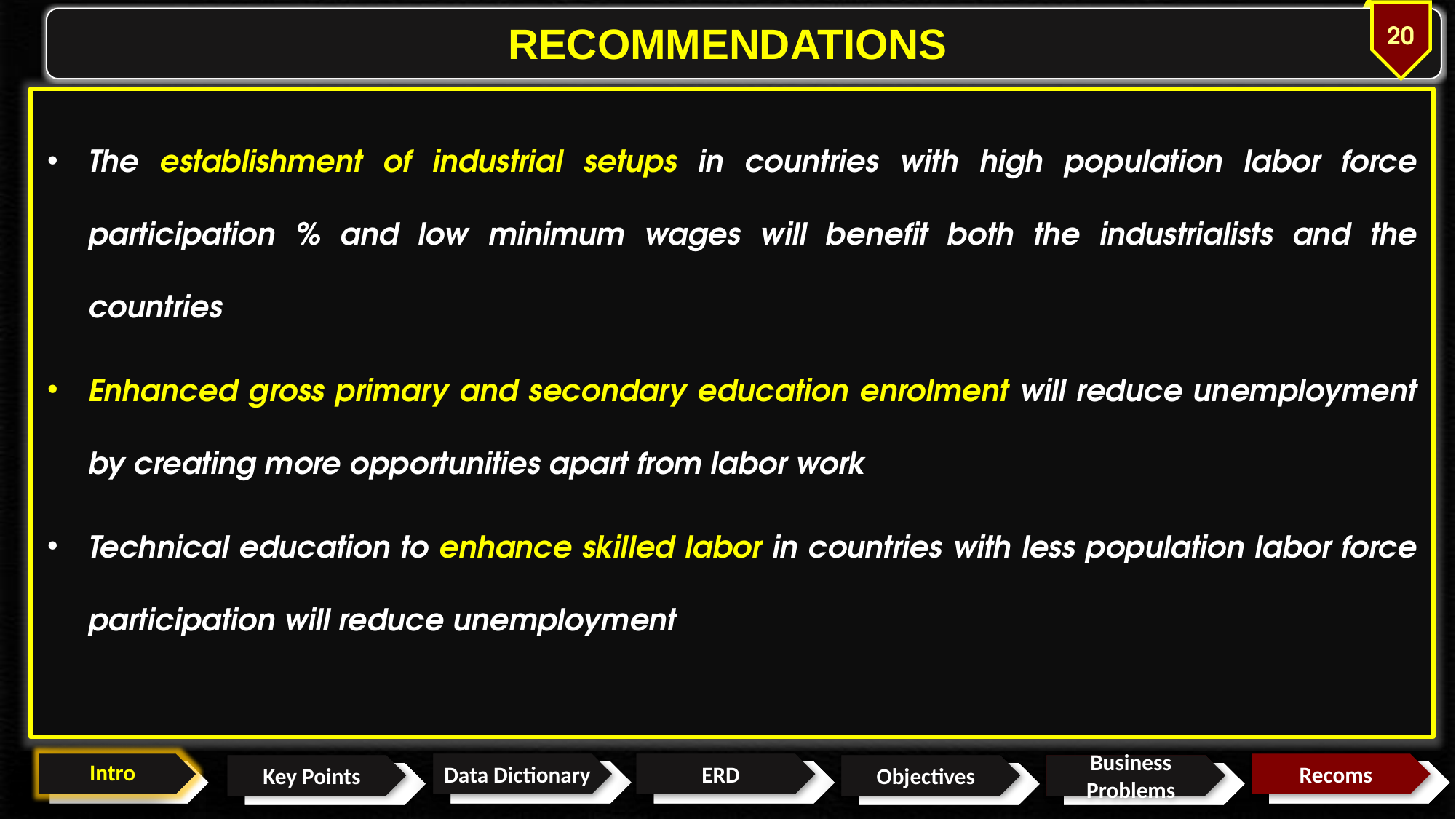

20
RECOMMENDATIONS
The establishment of industrial setups in countries with high population labor force participation % and low minimum wages will benefit both the industrialists and the countries
Enhanced gross primary and secondary education enrolment will reduce unemployment by creating more opportunities apart from labor work
Technical education to enhance skilled labor in countries with less population labor force participation will reduce unemployment
Intro
Data Dictionary
ERD
Recoms
Key Points
Objectives
Business Problems